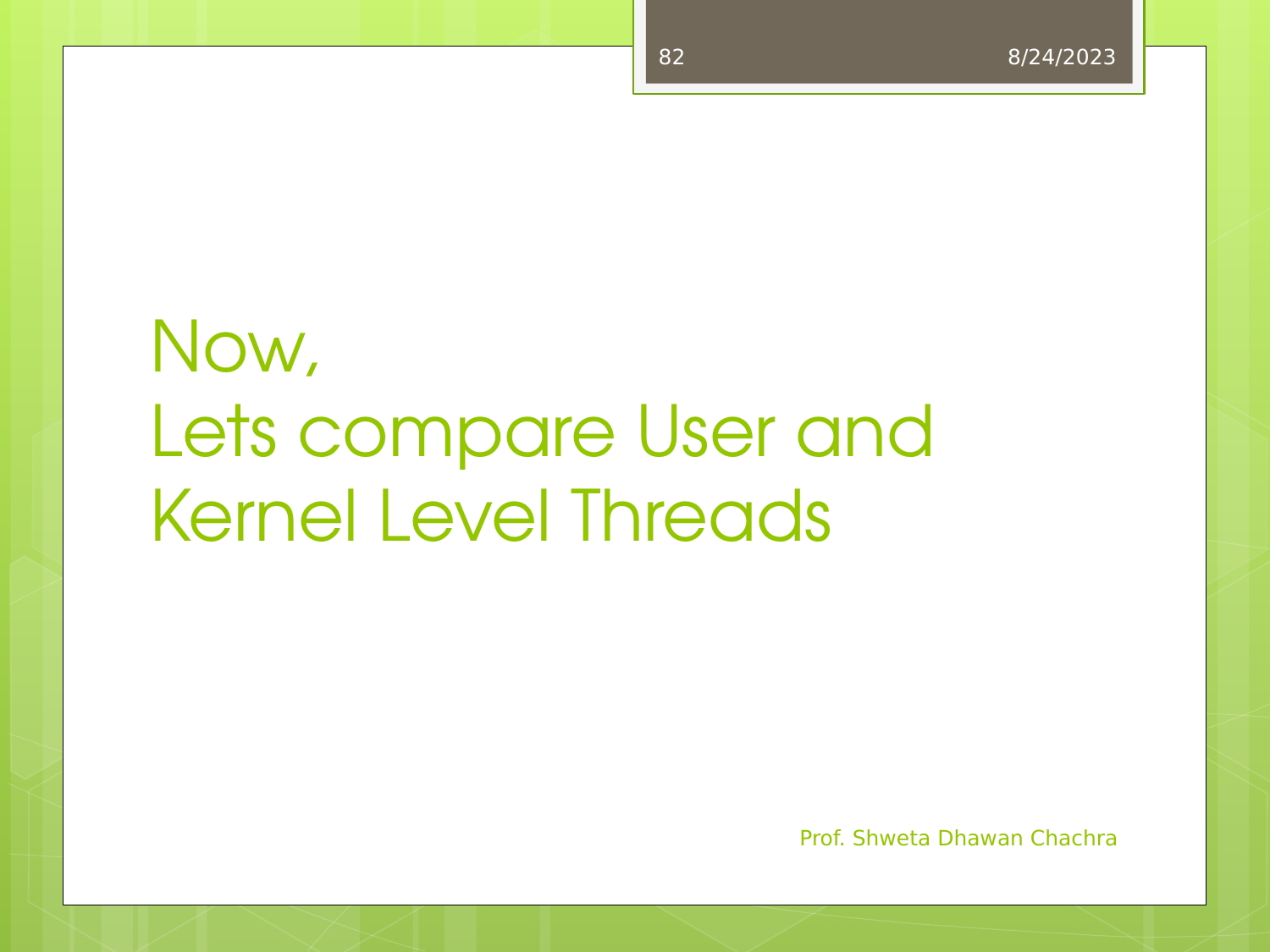

82
8/24/2023
# Now, Lets compare User and Kernel Level Threads
Prof. Shweta Dhawan Chachra